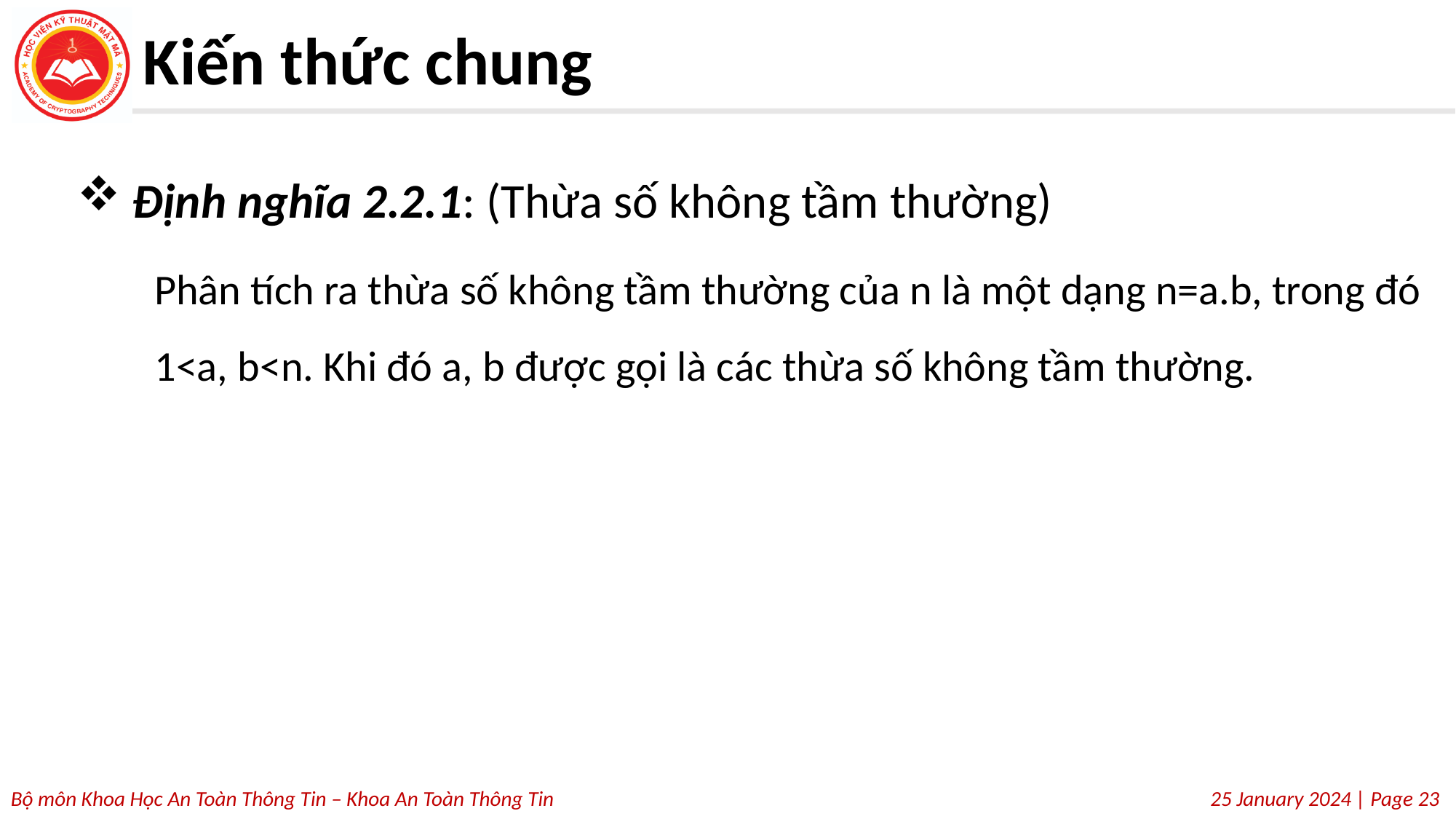

# Kiến thức chung
Định nghĩa 2.2.1: (Thừa số không tầm thường)
Phân tích ra thừa số không tầm thường của n là một dạng n=a.b, trong đó 1<a, b<n. Khi đó a, b được gọi là các thừa số không tầm thường.